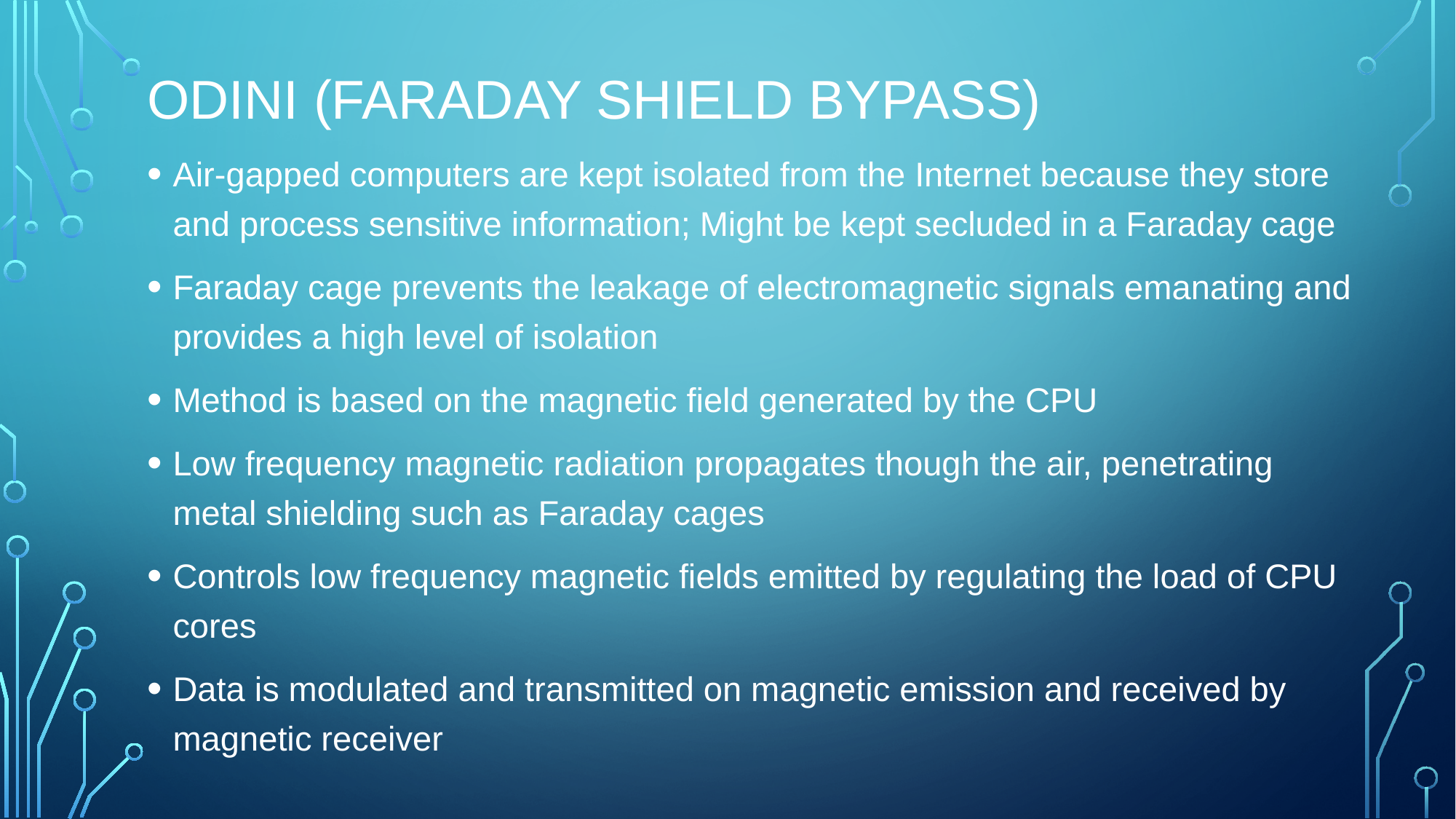

# ODINI (Faraday shield bypass)
Air-gapped computers are kept isolated from the Internet because they store and process sensitive information; Might be kept secluded in a Faraday cage
Faraday cage prevents the leakage of electromagnetic signals emanating and provides a high level of isolation
Method is based on the magnetic field generated by the CPU
Low frequency magnetic radiation propagates though the air, penetrating metal shielding such as Faraday cages
Controls low frequency magnetic fields emitted by regulating the load of CPU cores
Data is modulated and transmitted on magnetic emission and received by magnetic receiver